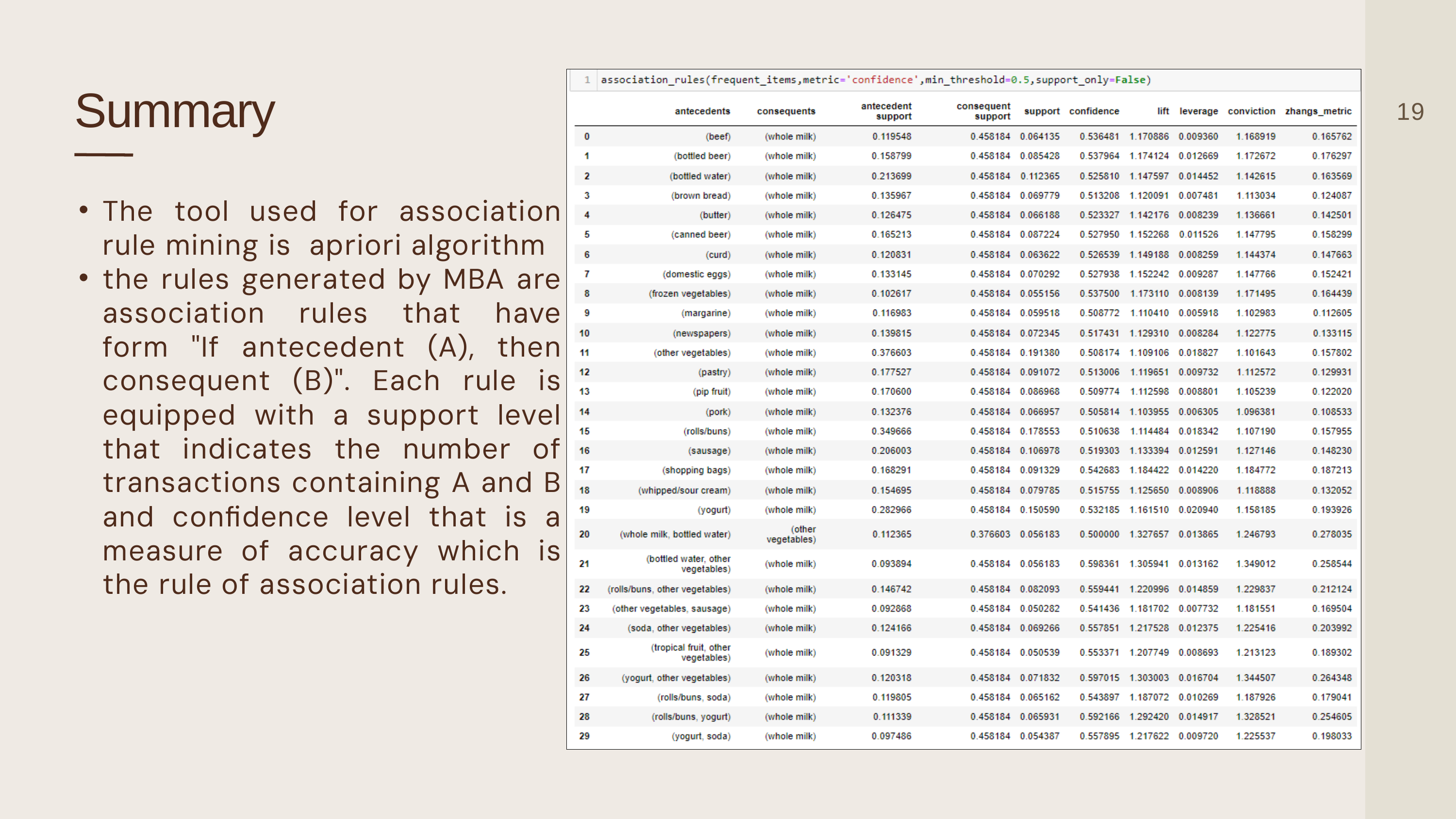

Summary
19

The tool used for association rule mining is  apriori algorithm
the rules generated by MBA are association rules that have form "If antecedent (A), then consequent (B)". Each rule is equipped with a support level that indicates the number of transactions containing A and B and confidence level that is a measure of accuracy which is the rule of association rules.